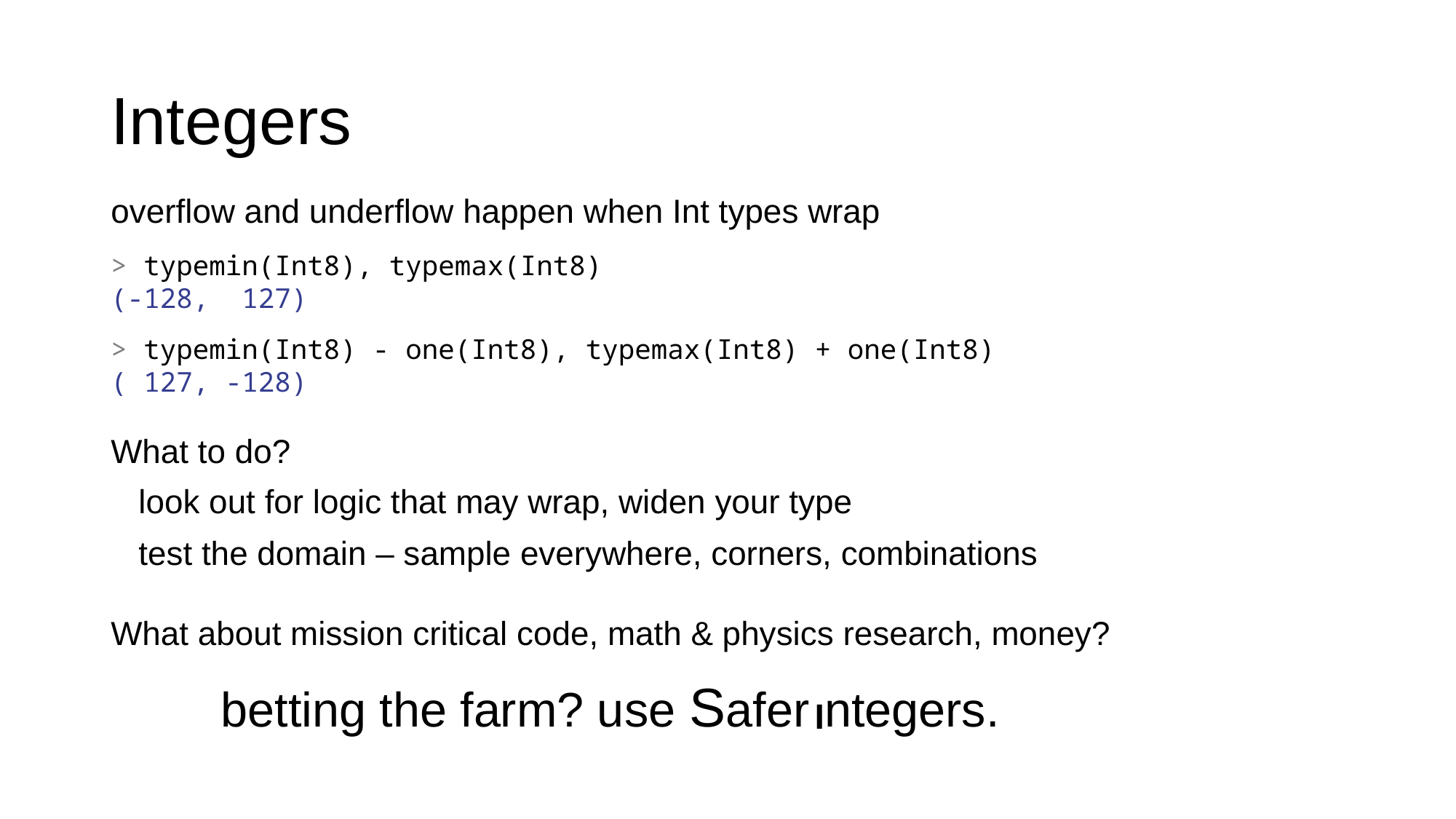

# Integers
overflow and underflow happen when Int types wrap
> typemin(Int8), typemax(Int8)
(-128,  127)
> typemin(Int8) - one(Int8), typemax(Int8) + one(Int8)
( 127, -128)

What to do?
   look out for logic that may wrap, widen your type
   test the domain – sample everywhere, corners, combinations

What about mission critical code, math & physics research, money?
      betting the farm? use Safer Integers.